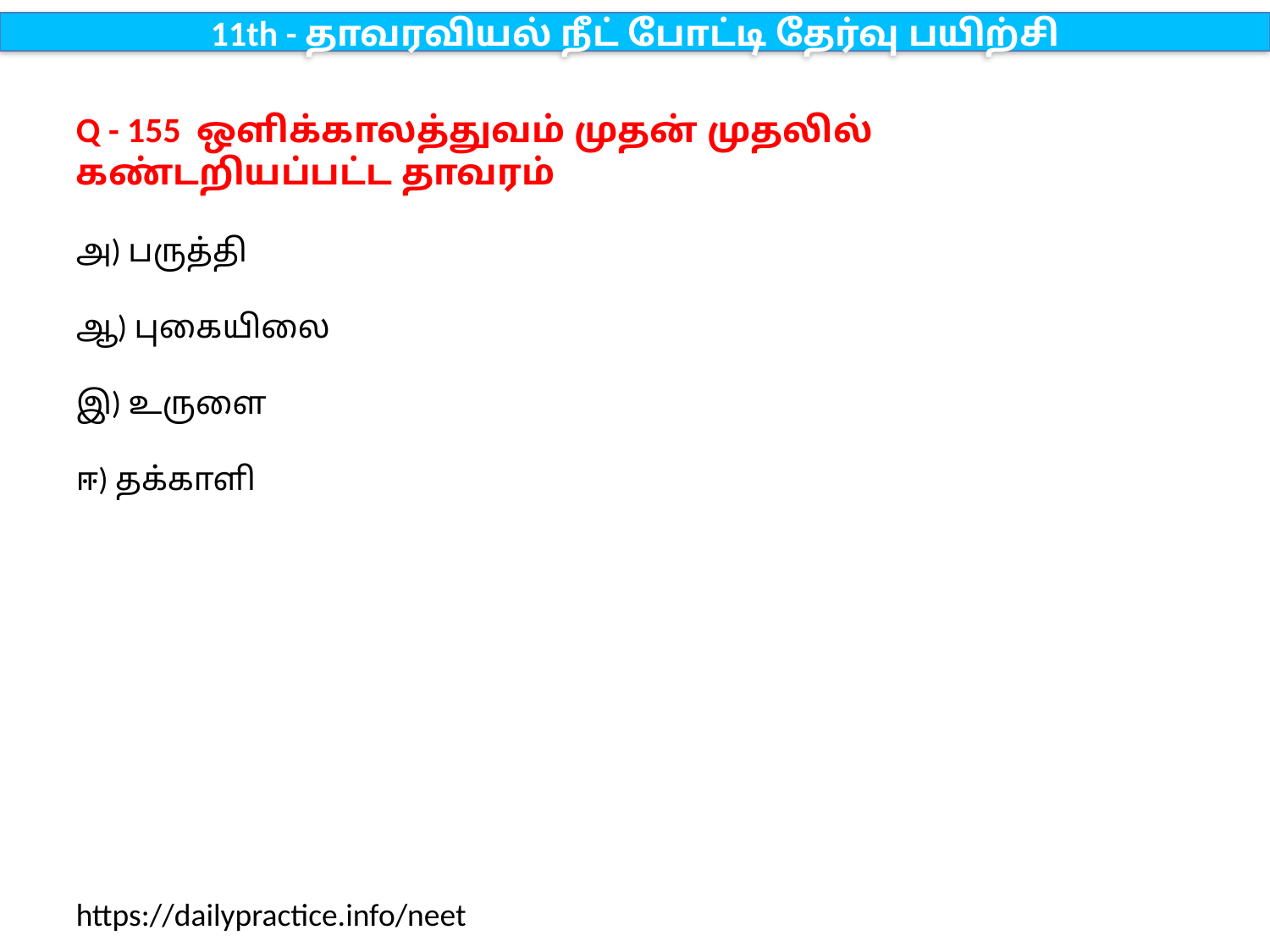

11th - தாவரவியல் நீட் போட்டி தேர்வு பயிற்சி

Q - 155  ஒளிக்காலத்துவம் முதன் முதலில் கண்டறியப்பட்ட தாவரம்

அ) பருத்தி

ஆ) புகையிலை

இ) உருளை

ஈ) தக்காளி
https://dailypractice.info/neet